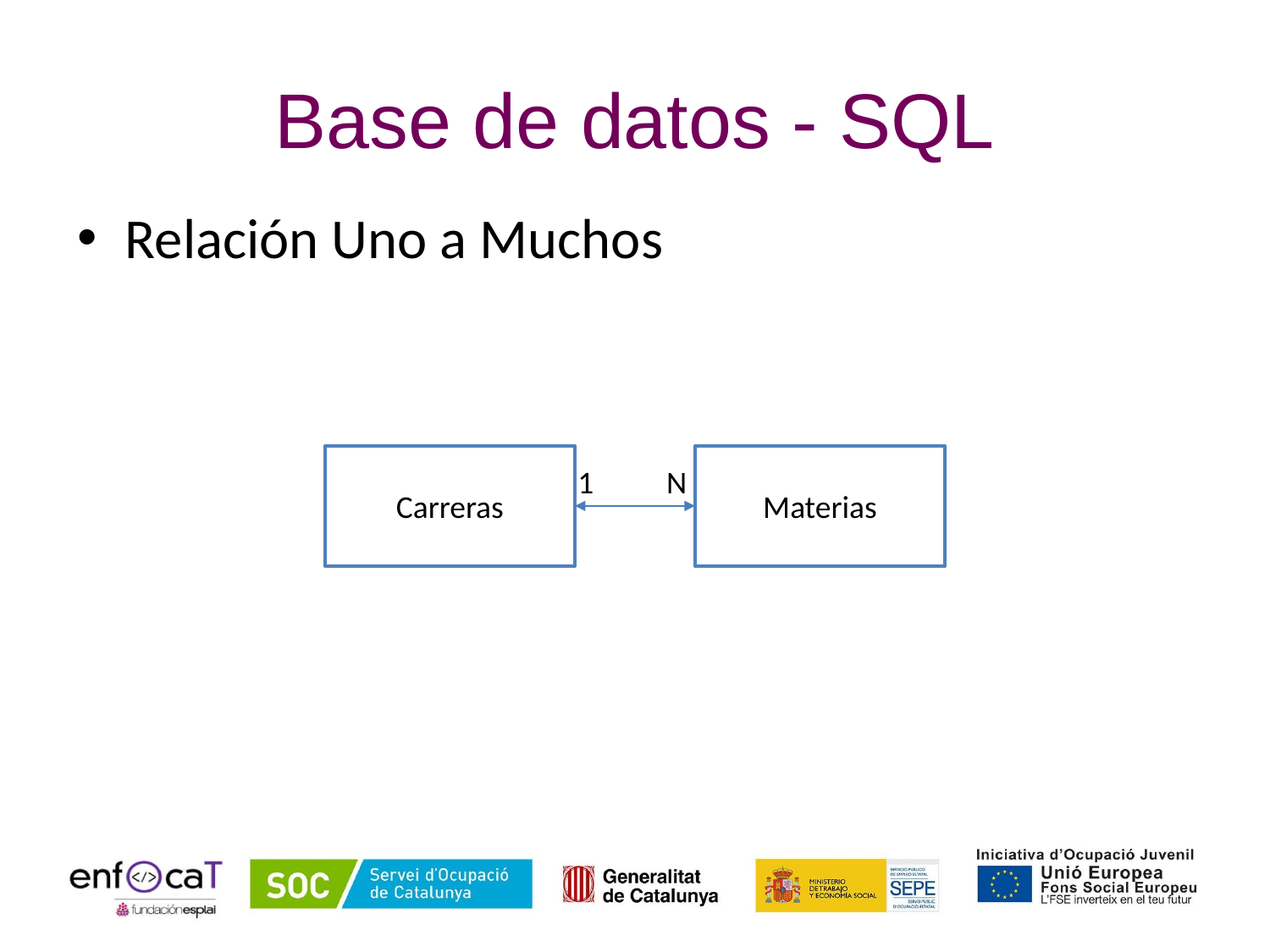

# Base de datos - SQL
Relación Uno a Muchos
Carreras
Materias
1
N